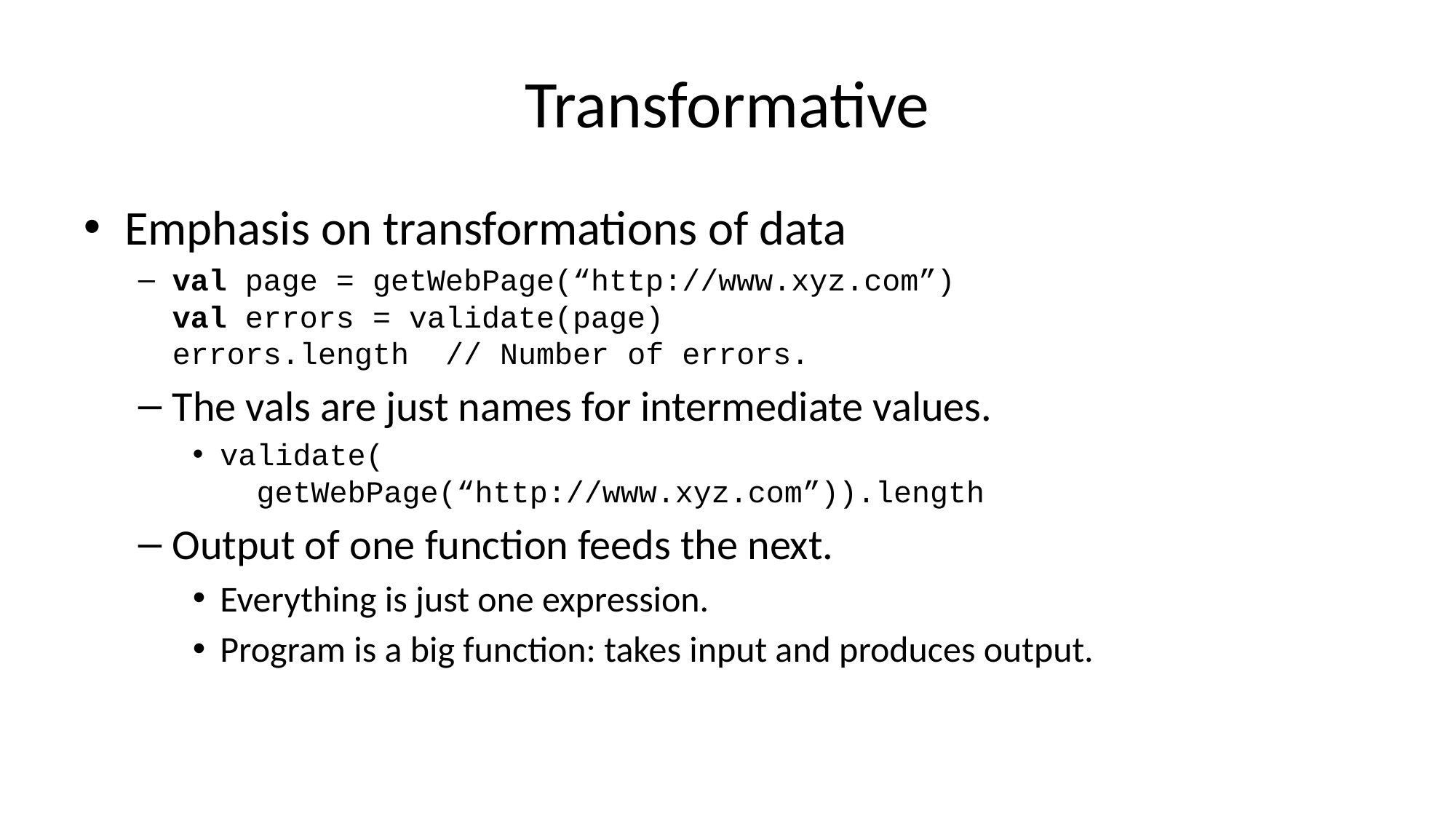

# Transformative
Emphasis on transformations of data
val page = getWebPage(“http://www.xyz.com”)
val errors = validate(page)
errors.length  // Number of errors.
The vals are just names for intermediate values.
validate(
  getWebPage(“http://www.xyz.com”)).length
Output of one function feeds the next.
Everything is just one expression.
Program is a big function: takes input and produces output.